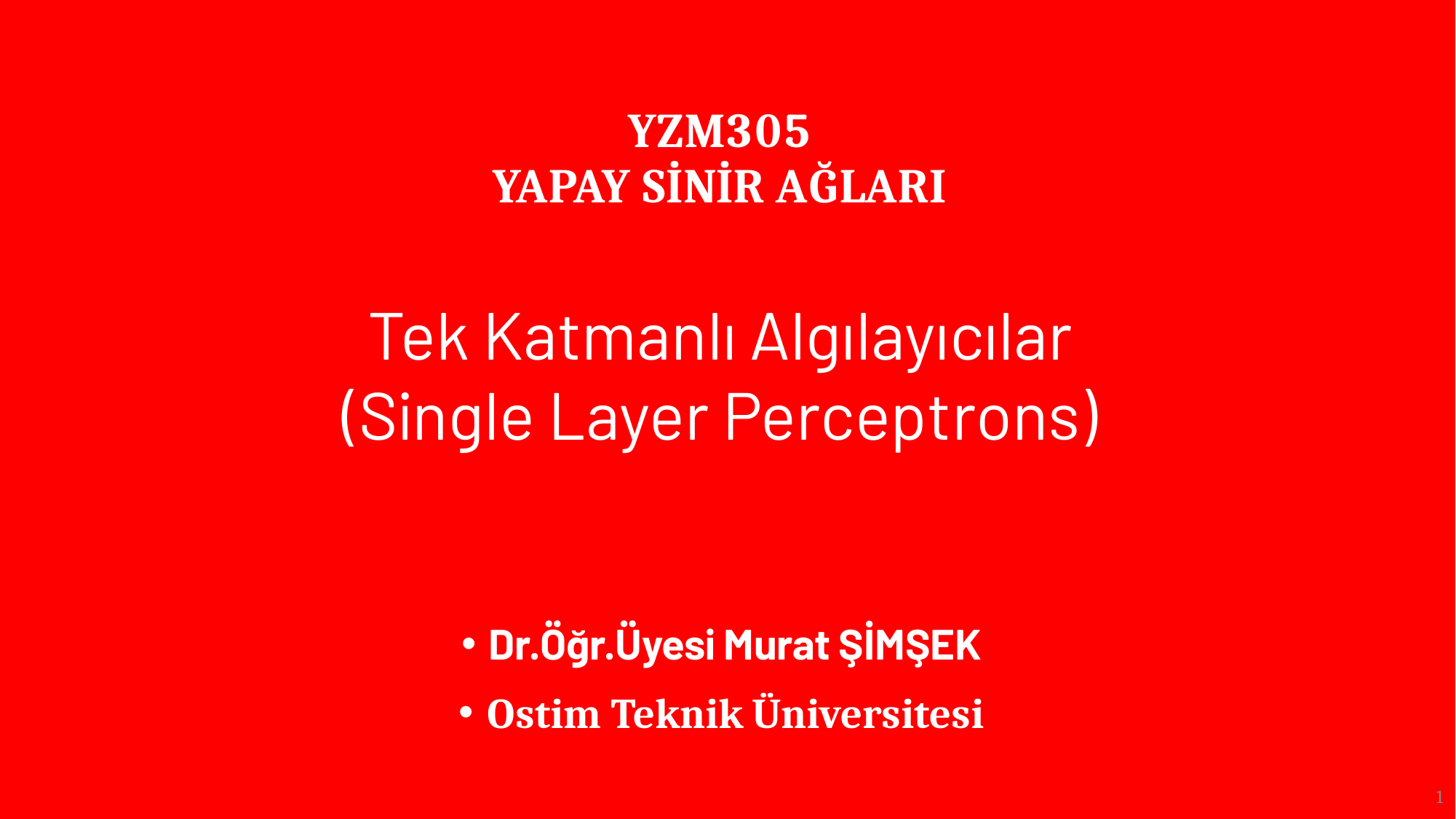

YZM305
YAPAY SİNİR AĞLARI
# Tek Katmanlı Algılayıcılar (Single Layer Perceptrons)
Dr.Öğr.Üyesi Murat ŞİMŞEK
Ostim Teknik Üniversitesi
1